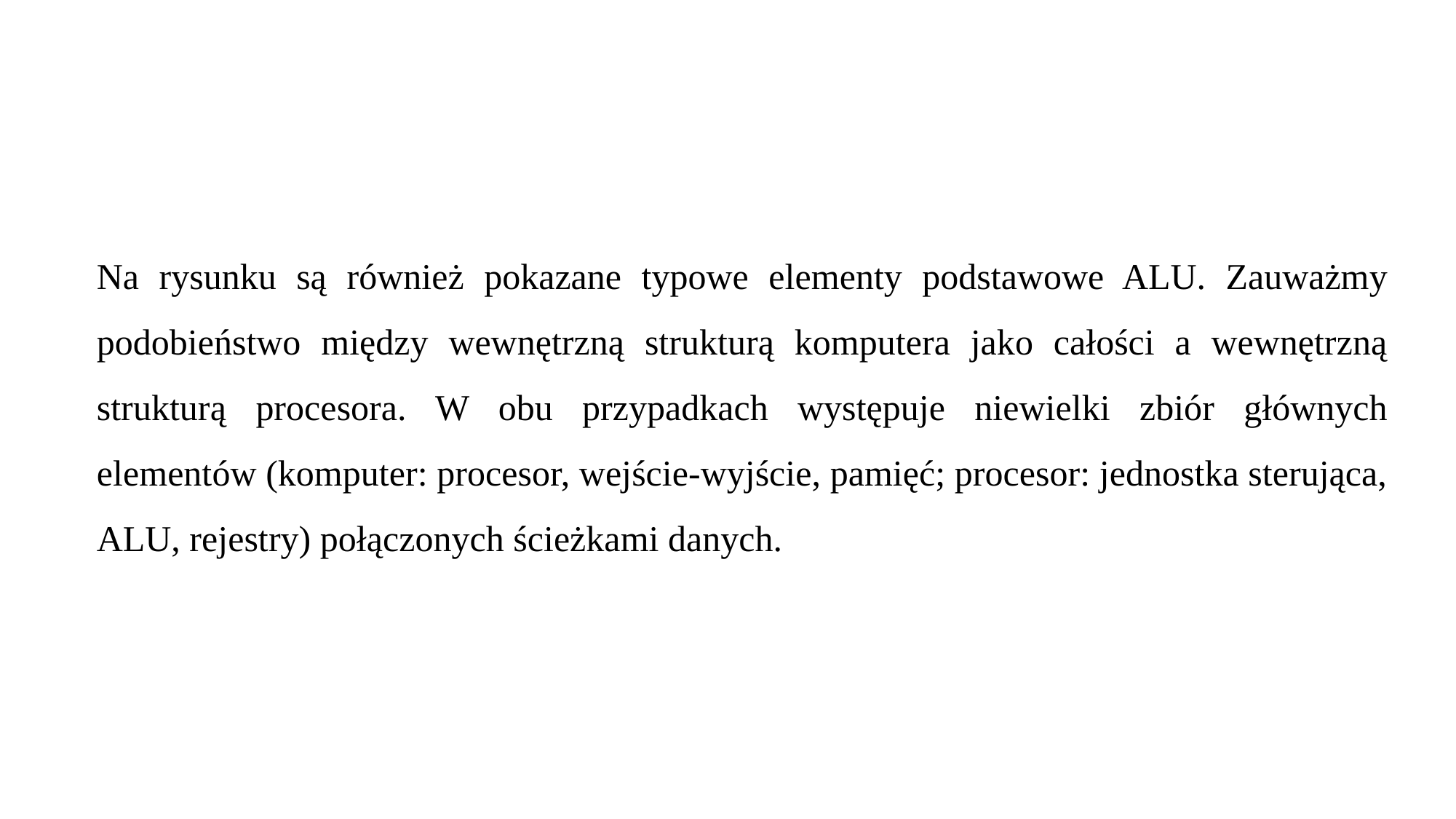

Na rysunku są również pokazane typowe elementy podstawowe ALU. Zauważmy podobieństwo między wewnętrzną strukturą komputera jako całości a wewnętrzną strukturą procesora. W obu przypadkach występuje niewielki zbiór głównych elementów (komputer: procesor, wejście-wyjście, pamięć; procesor: jednostka sterująca, ALU, rejestry) połączonych ścieżkami danych.